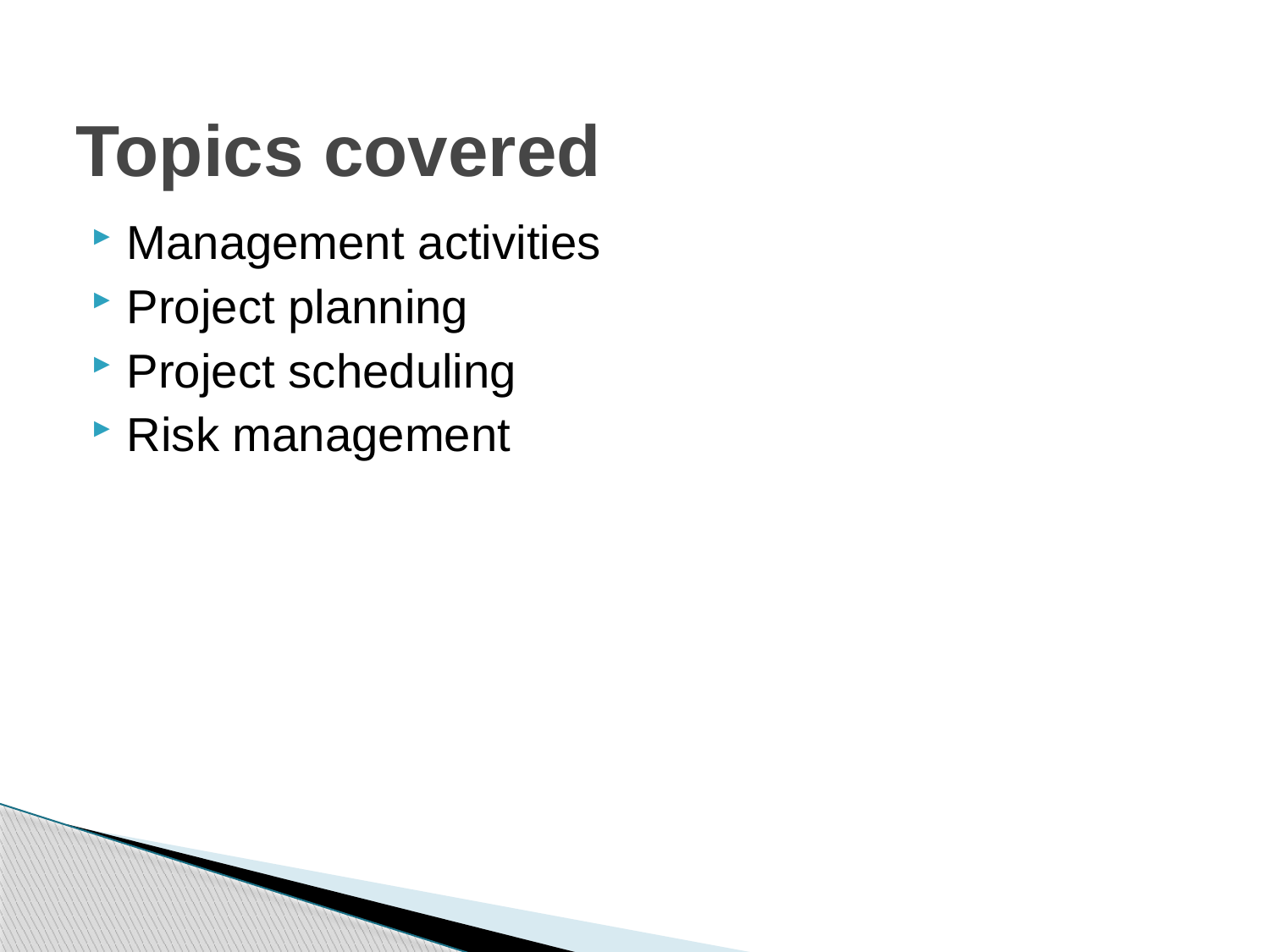

# Topics covered
Management activities
Project planning
Project scheduling
Risk management